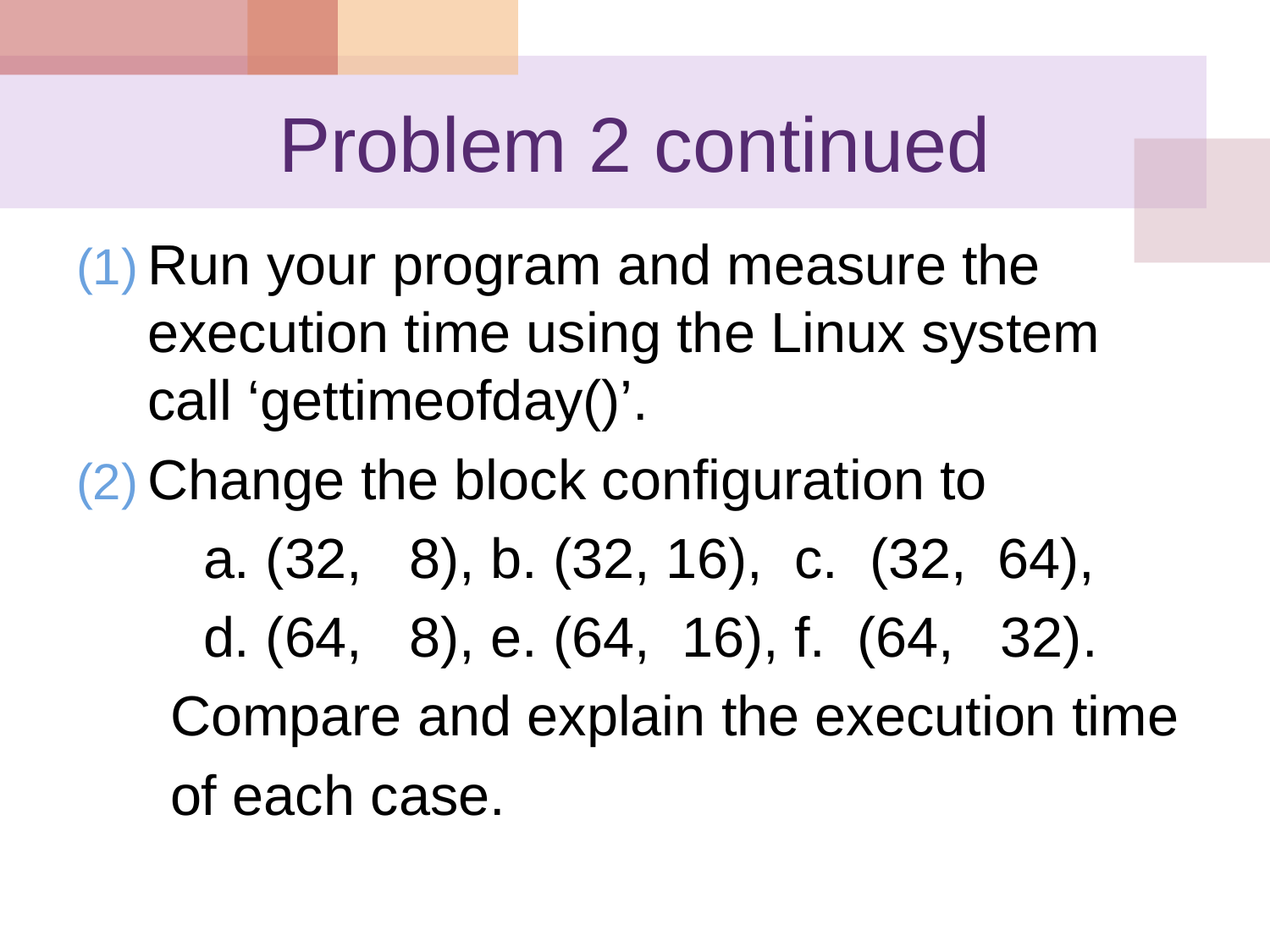

# Problem 2 continued
Run your program and measure the execution time using the Linux system call ‘gettimeofday()’.
Change the block configuration to
	a. (32,   8), b. (32, 16),  c.  (32,  64),
	d. (64,   8), e. (64,  16), f.  (64,   32).
      Compare and explain the execution time
      of each case.